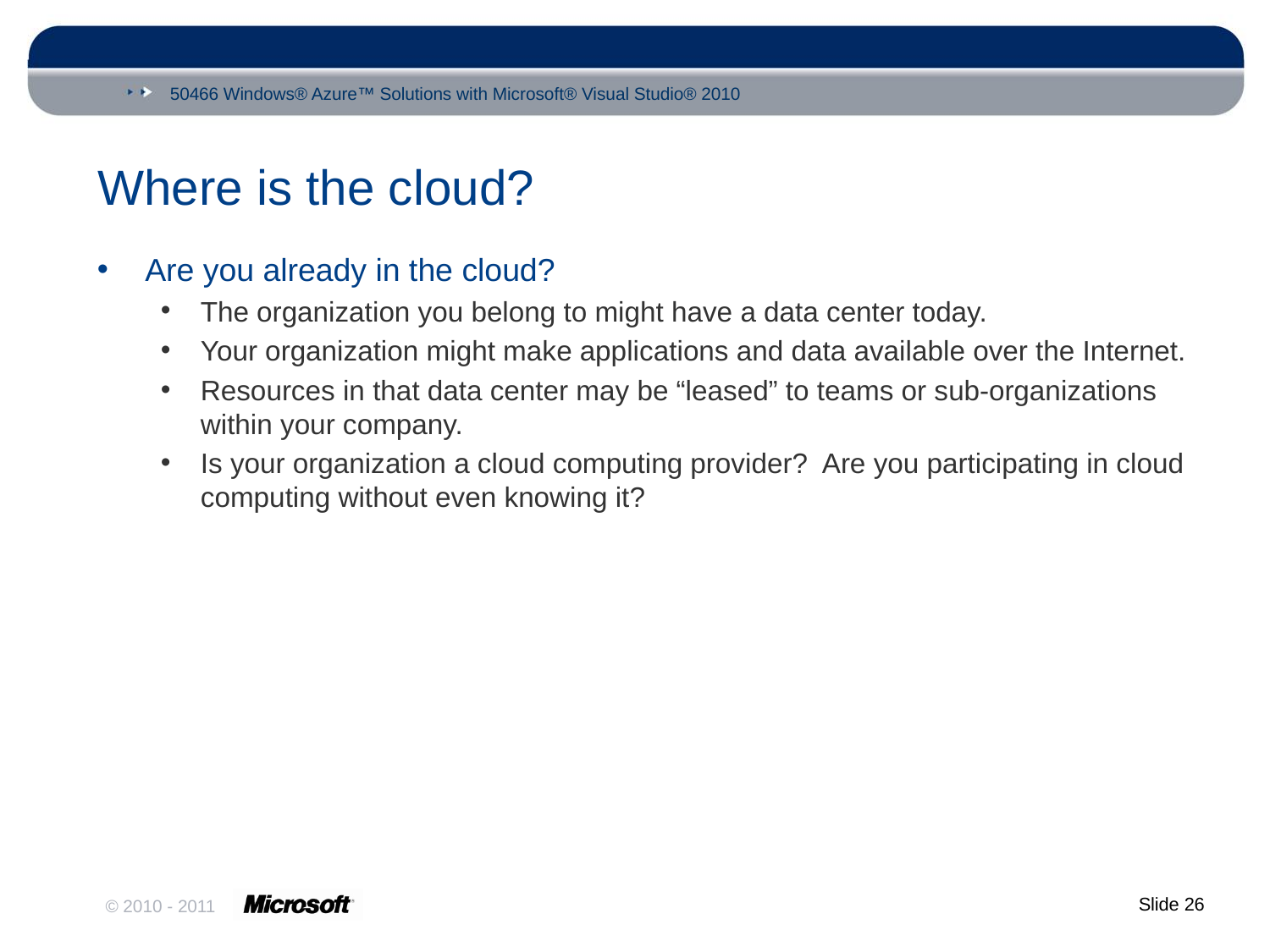

# Where is the cloud?
Are you already in the cloud?
The organization you belong to might have a data center today.
Your organization might make applications and data available over the Internet.
Resources in that data center may be “leased” to teams or sub-organizations within your company.
Is your organization a cloud computing provider?  Are you participating in cloud computing without even knowing it?